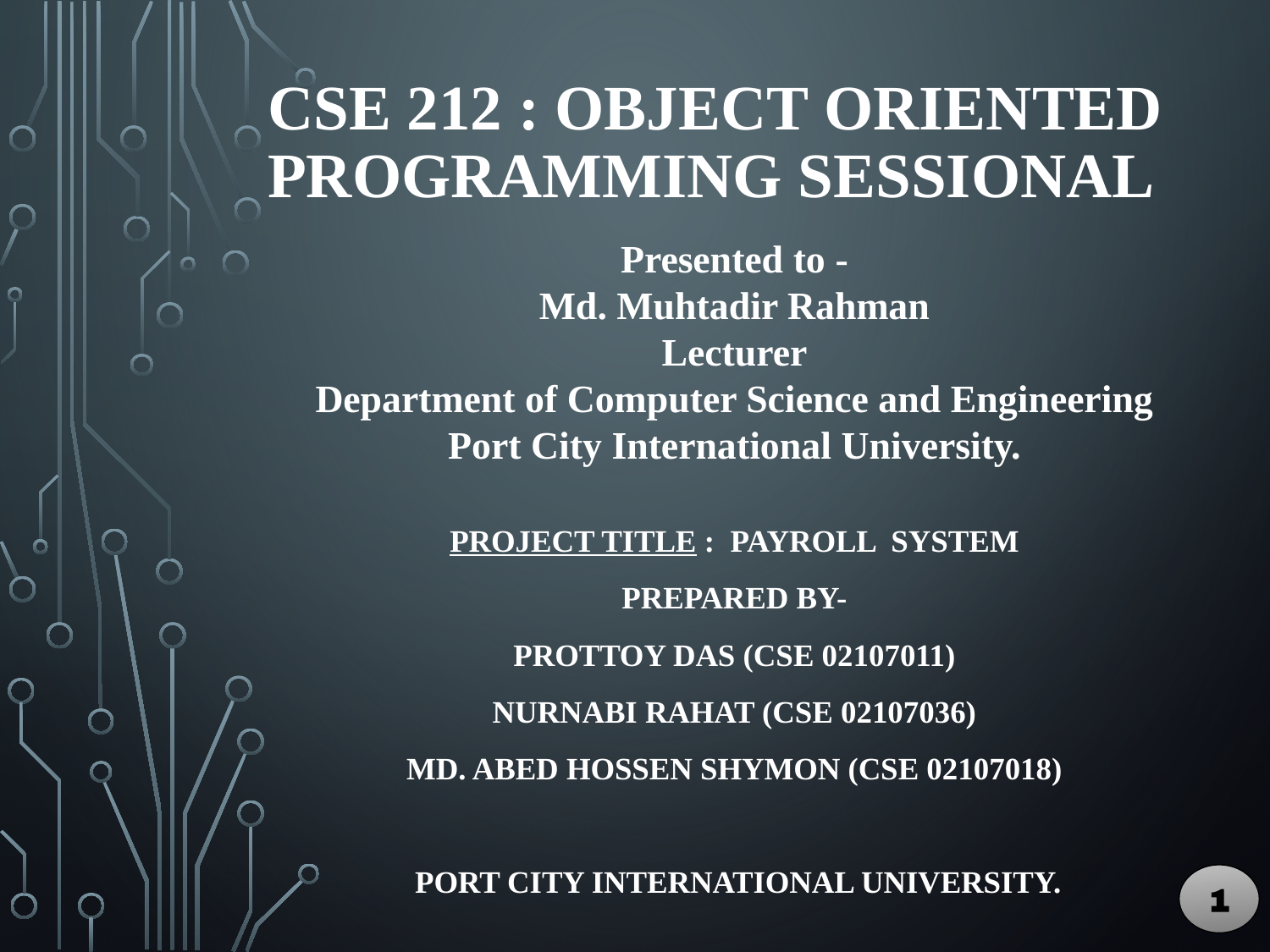

# CSE 212 : Object Oriented Programming Sessional
Presented to -
Md. Muhtadir Rahman
Lecturer
Department of Computer Science and Engineering
Port City International University.
Project Title :  Payroll  System
Prepared by-
Prottoy Das (CSE 02107011)
Nurnabi Rahat (CSE 02107036)
Md. Abed Hossen Shymon (CSE 02107018)

 Port city International University.

1
1